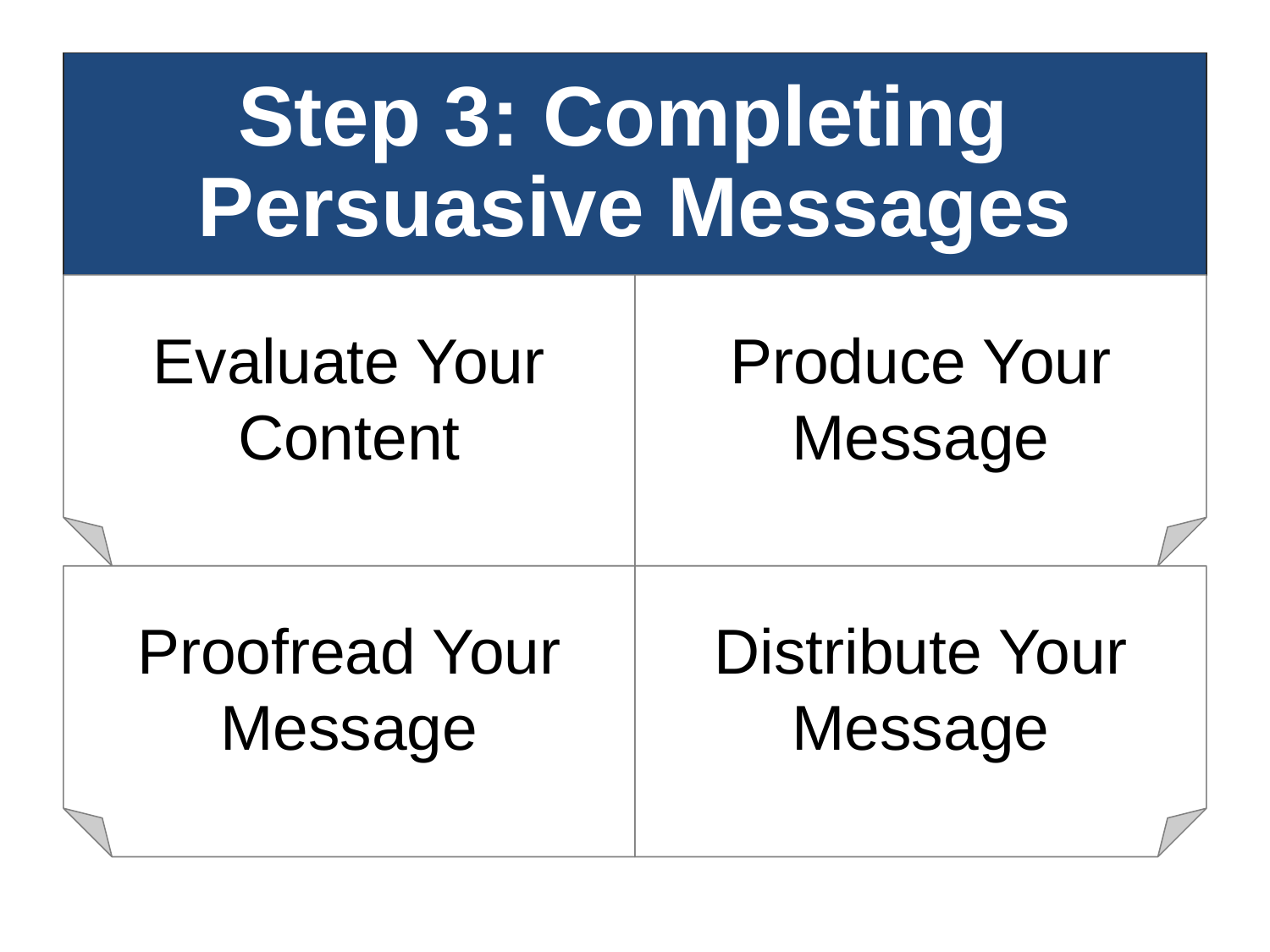

# Step 3: Completing Persuasive Messages
Evaluate Your Content
Produce Your Message
Proofread Your Message
Distribute Your Message